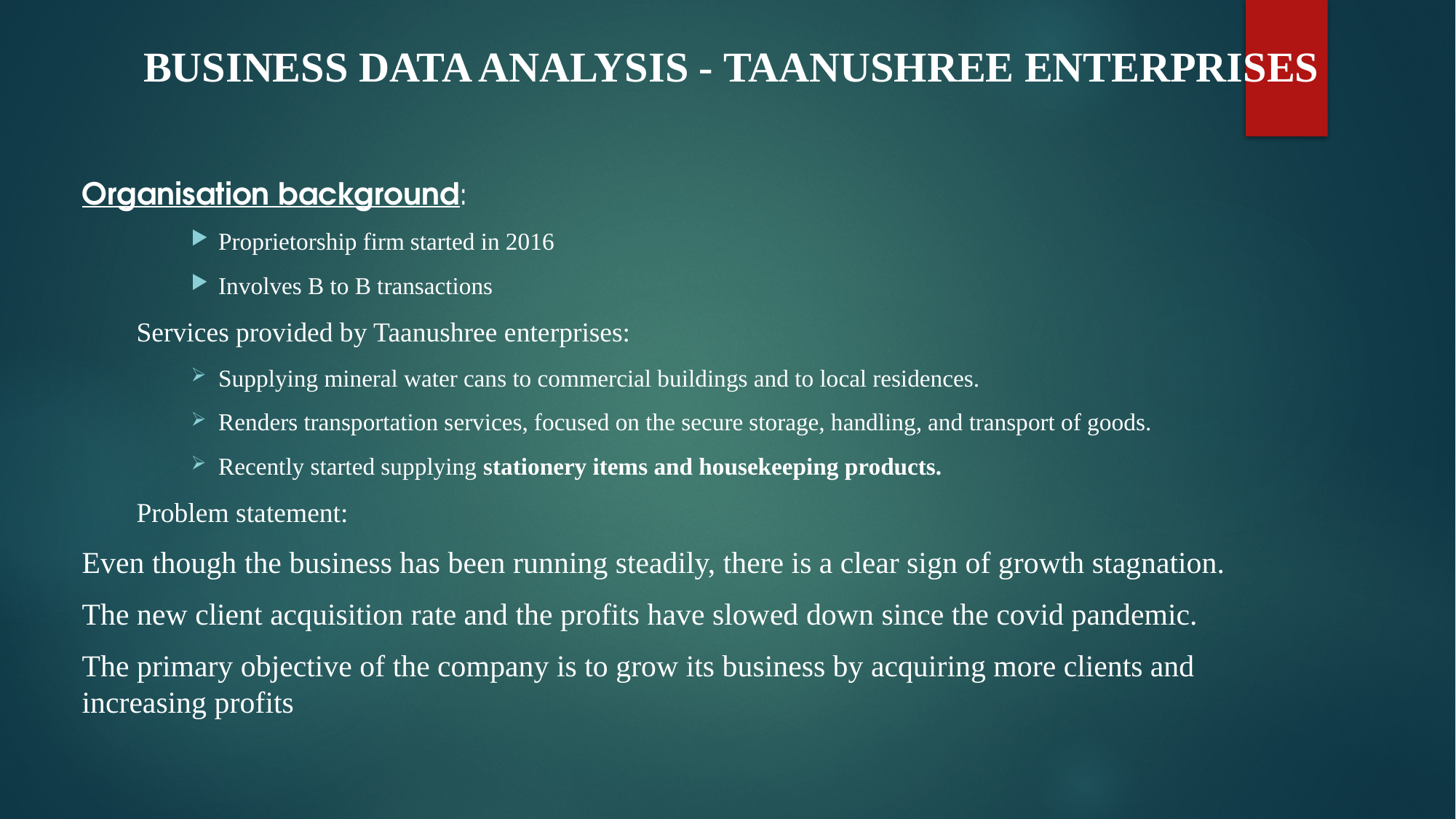

# BUSINESS DATA ANALYSIS - TAANUSHREE ENTERPRISES
Organisation background:
Proprietorship firm started in 2016
Involves B to B transactions
Services provided by Taanushree enterprises:
Supplying mineral water cans to commercial buildings and to local residences.
Renders transportation services, focused on the secure storage, handling, and transport of goods.
Recently started supplying stationery items and housekeeping products.
Problem statement:
Even though the business has been running steadily, there is a clear sign of growth stagnation.
The new client acquisition rate and the profits have slowed down since the covid pandemic.
The primary objective of the company is to grow its business by acquiring more clients and increasing profits